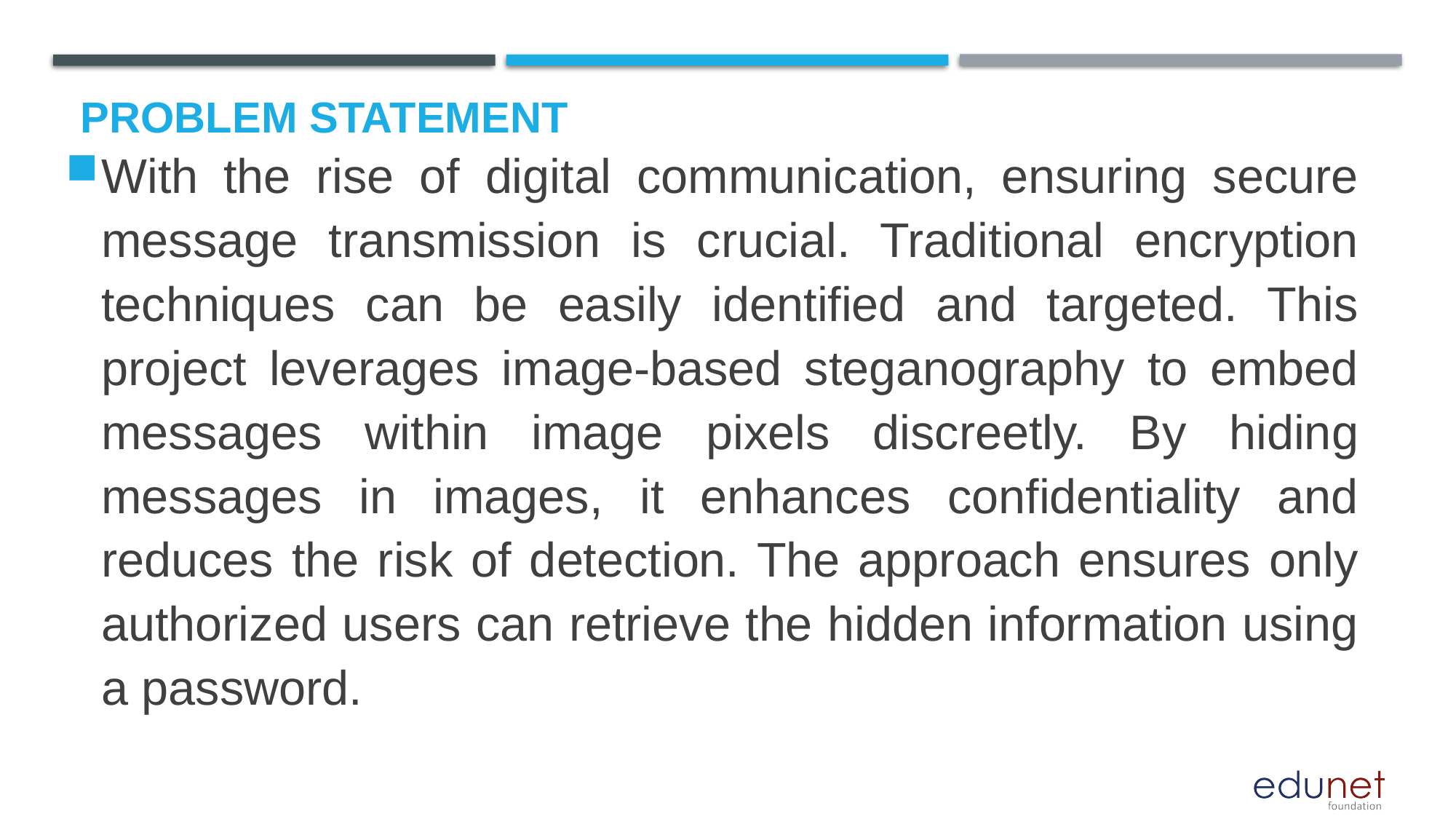

# Problem Statement
With the rise of digital communication, ensuring secure message transmission is crucial. Traditional encryption techniques can be easily identified and targeted. This project leverages image-based steganography to embed messages within image pixels discreetly. By hiding messages in images, it enhances confidentiality and reduces the risk of detection. The approach ensures only authorized users can retrieve the hidden information using a password.